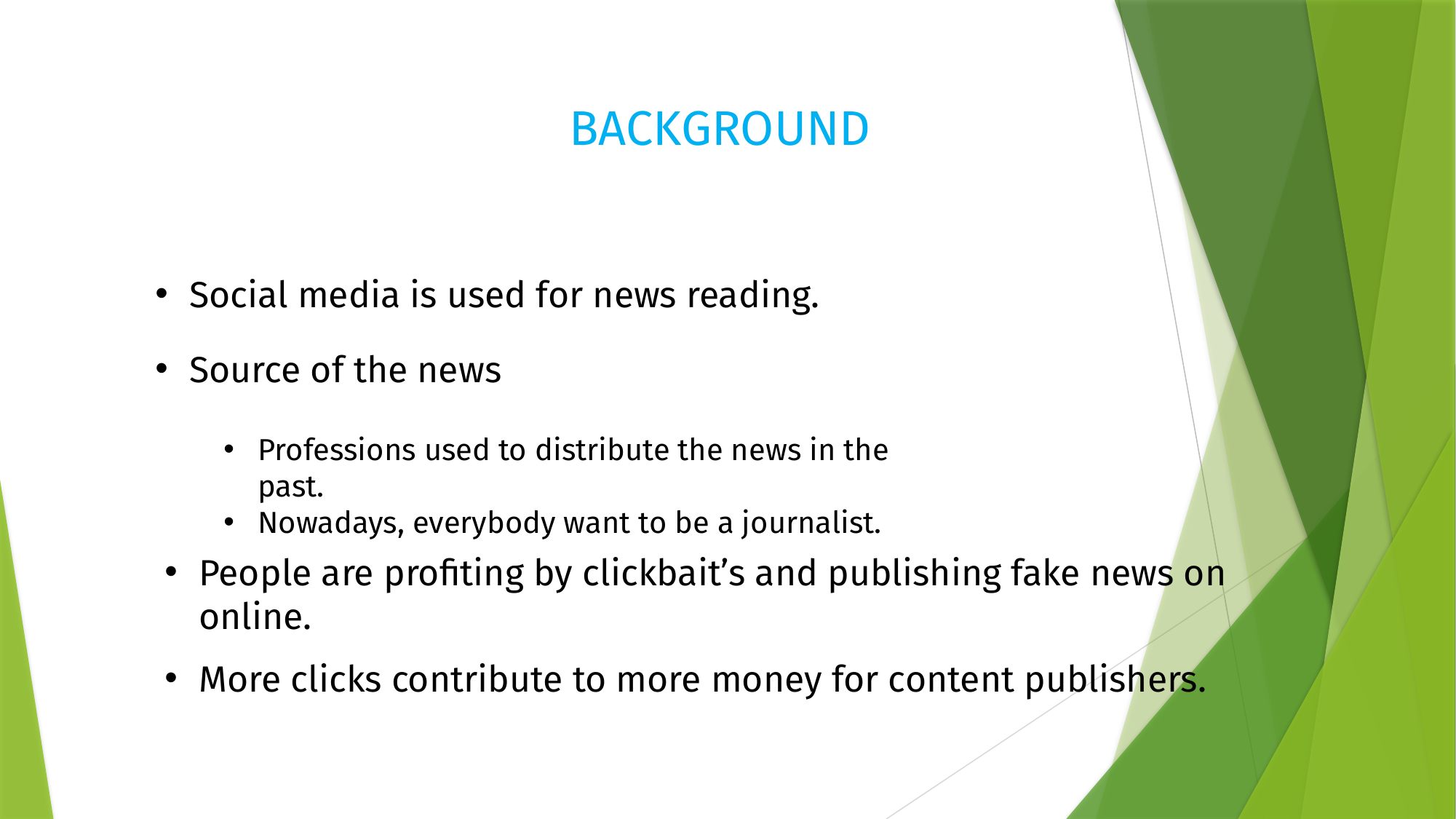

BACKGROUND
Social media is used for news reading.
Source of the news
Professions used to distribute the news in the past.
Nowadays, everybody want to be a journalist.
People are profiting by clickbait’s and publishing fake news on online.
More clicks contribute to more money for content publishers.